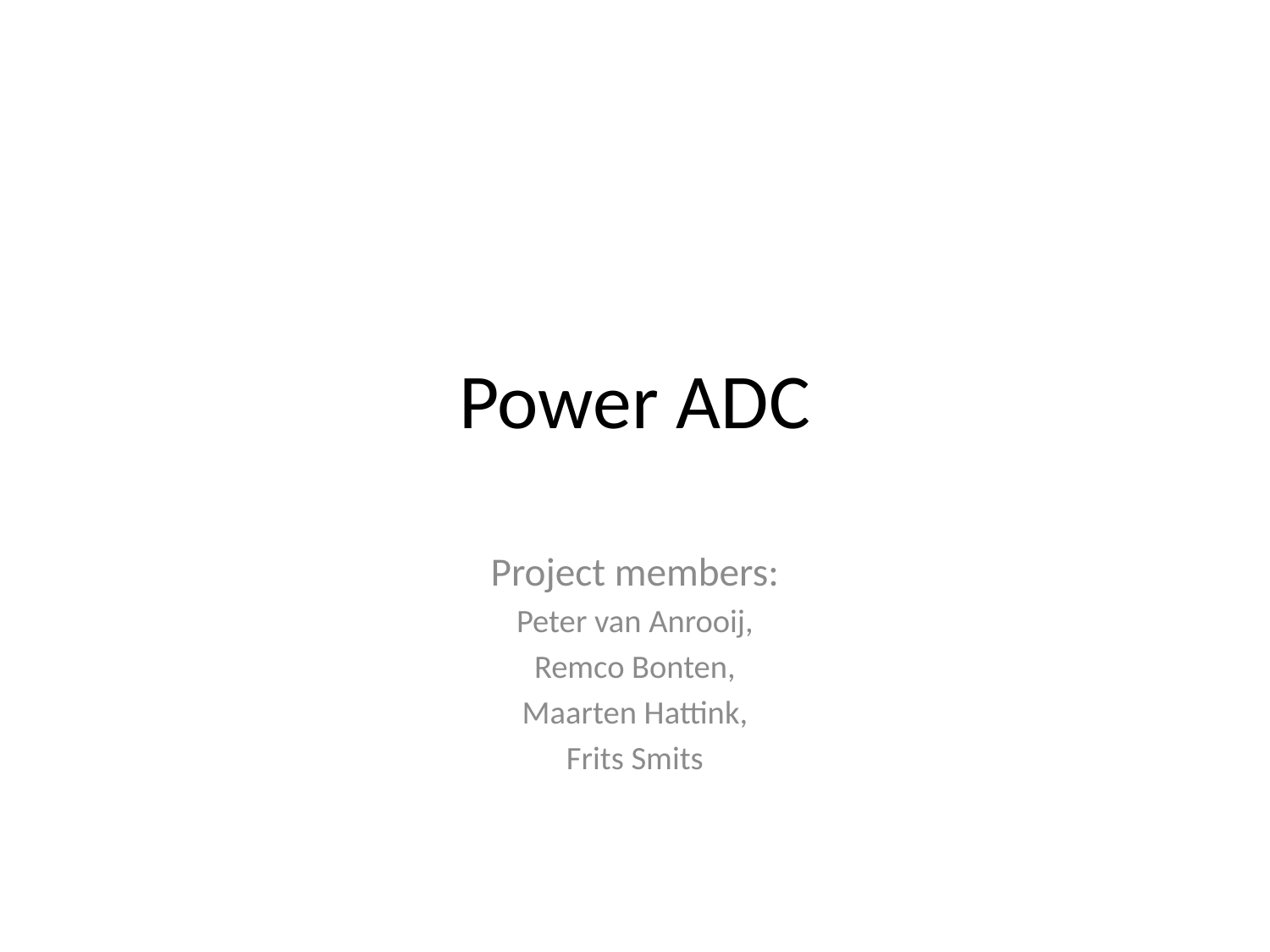

# Power ADC
Project members:
Peter van Anrooij,
Remco Bonten,
Maarten Hattink,
Frits Smits